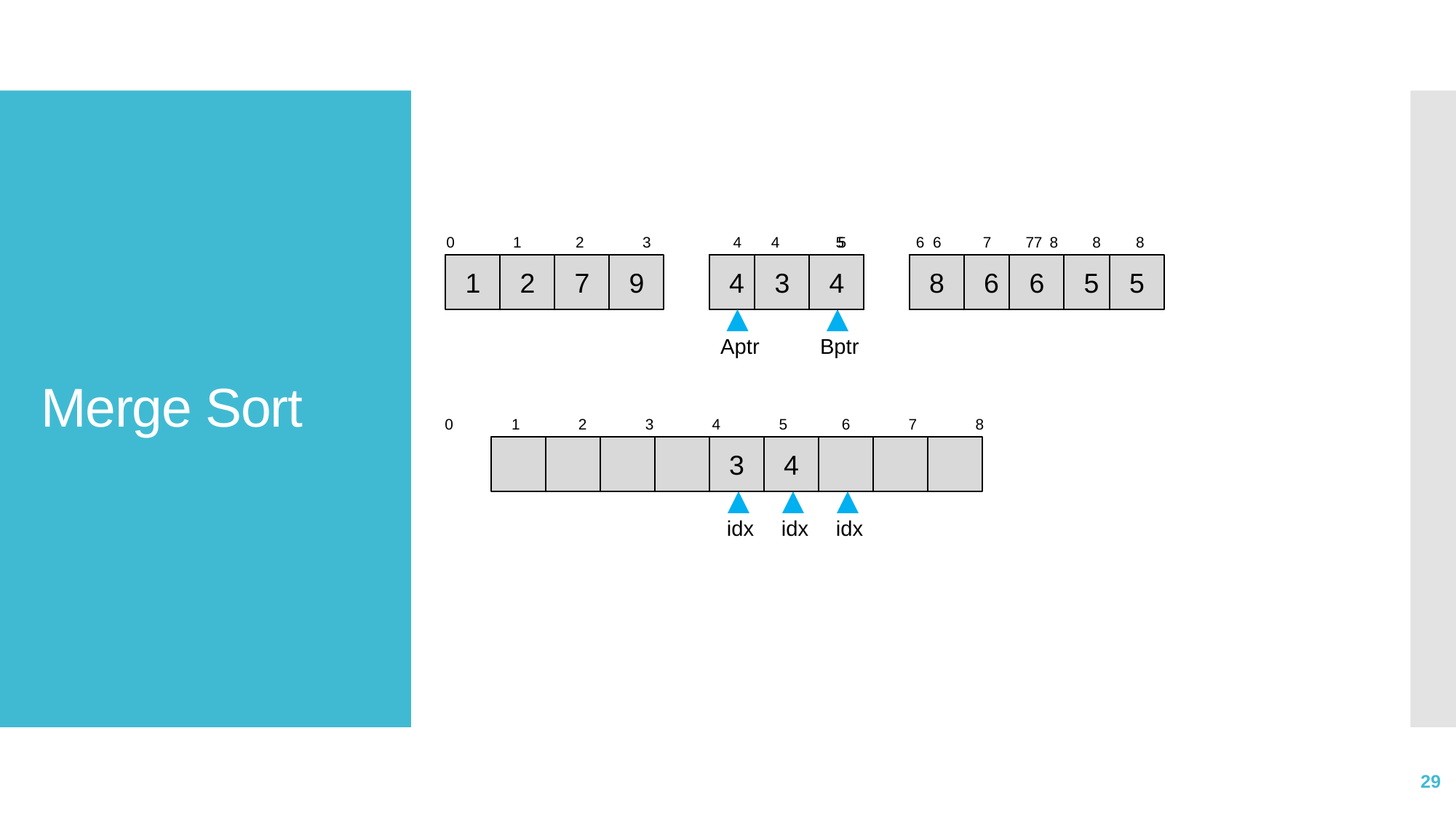

# Merge Sort
0              1             2              3
4
4              5
5
6
6              7              8
7              8
7
8
1
2
7
9

4

3

3

4
8
8
6
6
6
5
5
5

Aptr

Bptr
0              1              2              3              4              5             6              7              8

3

4

idx

idx

idx
29